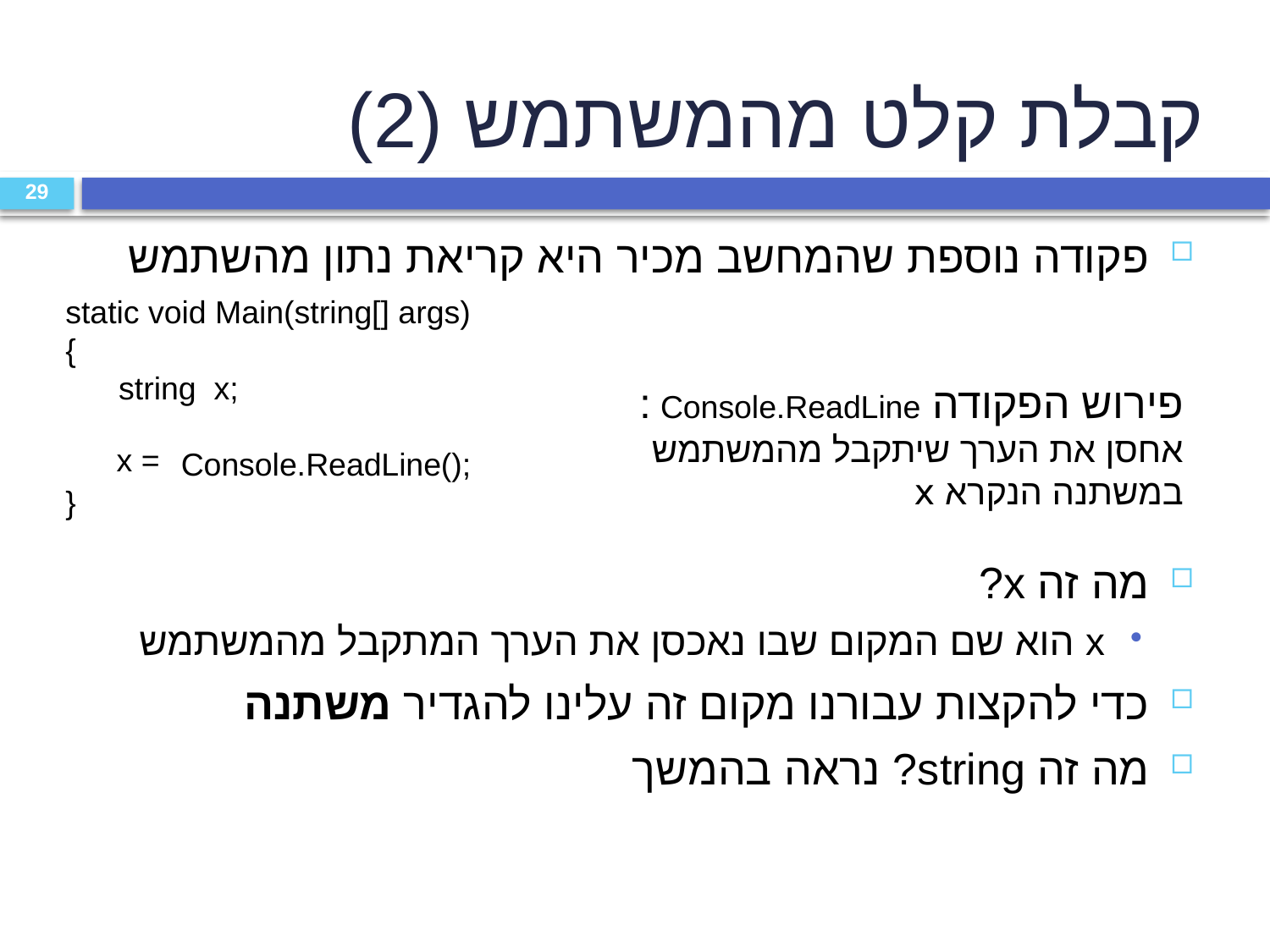

קבלת קלט מהמשתמש (2)
29
פקודה נוספת שהמחשב מכיר היא קריאת נתון מהשתמש

מה זה x?
x הוא שם המקום שבו נאכסן את הערך המתקבל מהמשתמש
כדי להקצות עבורנו מקום זה עלינו להגדיר משתנה
מה זה string? נראה בהמשך

static void Main(string[] args)
{
      string  x;

             Console.ReadLine();
}
פירוש הפקודה Console.ReadLine :
אחסן את הערך שיתקבל מהמשתמש במשתנה הנקרא x
 x =